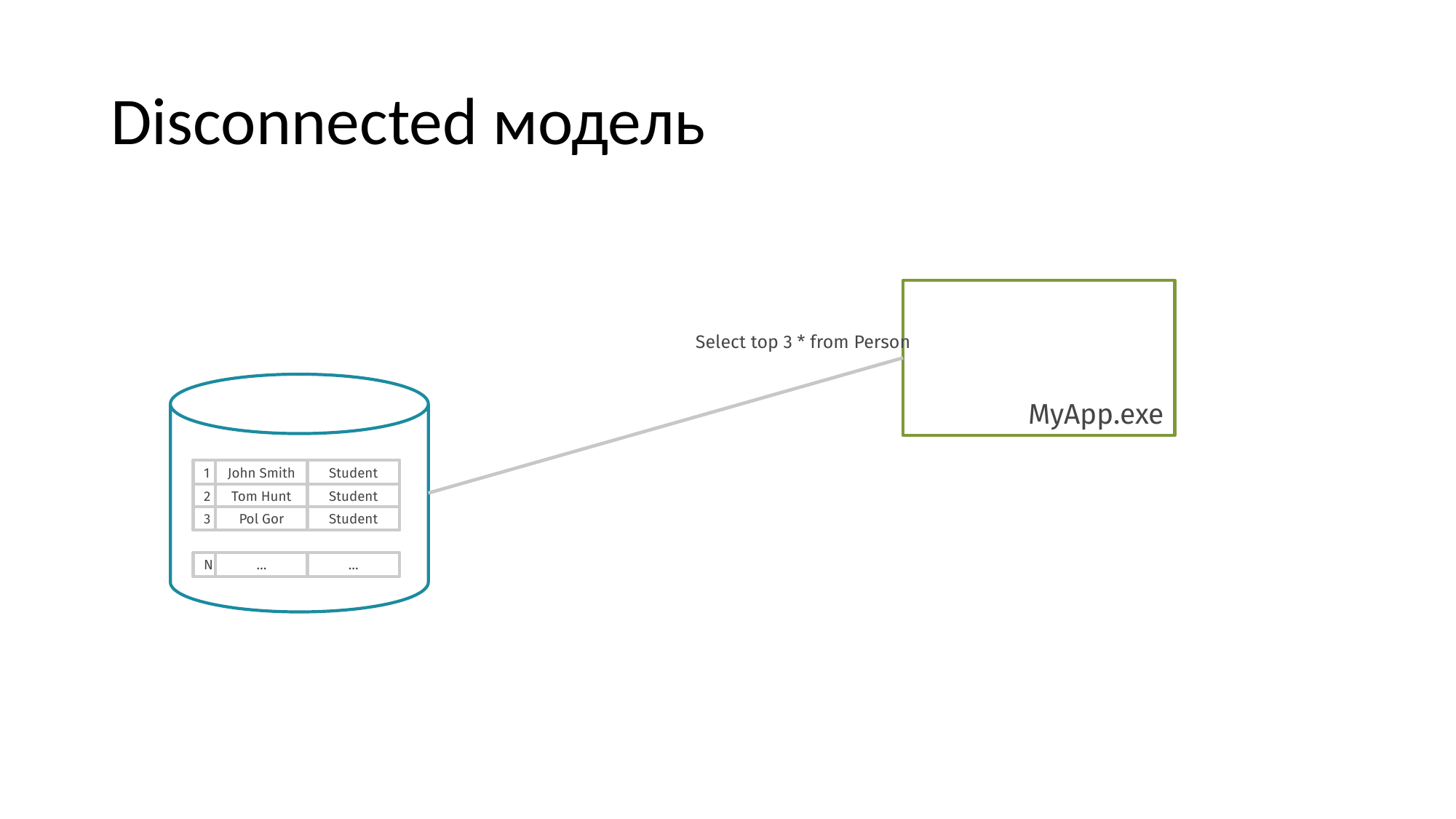

# Disconnected модель
MyApp.exe
Select top 3 * from Person

1
John Smith
Student
2
Tom Hunt
Student
3
Pol Gor
Student
N
…
…
1
John Smith
Student
2
Tom Hunt
Student
3
Pol Gor
Student